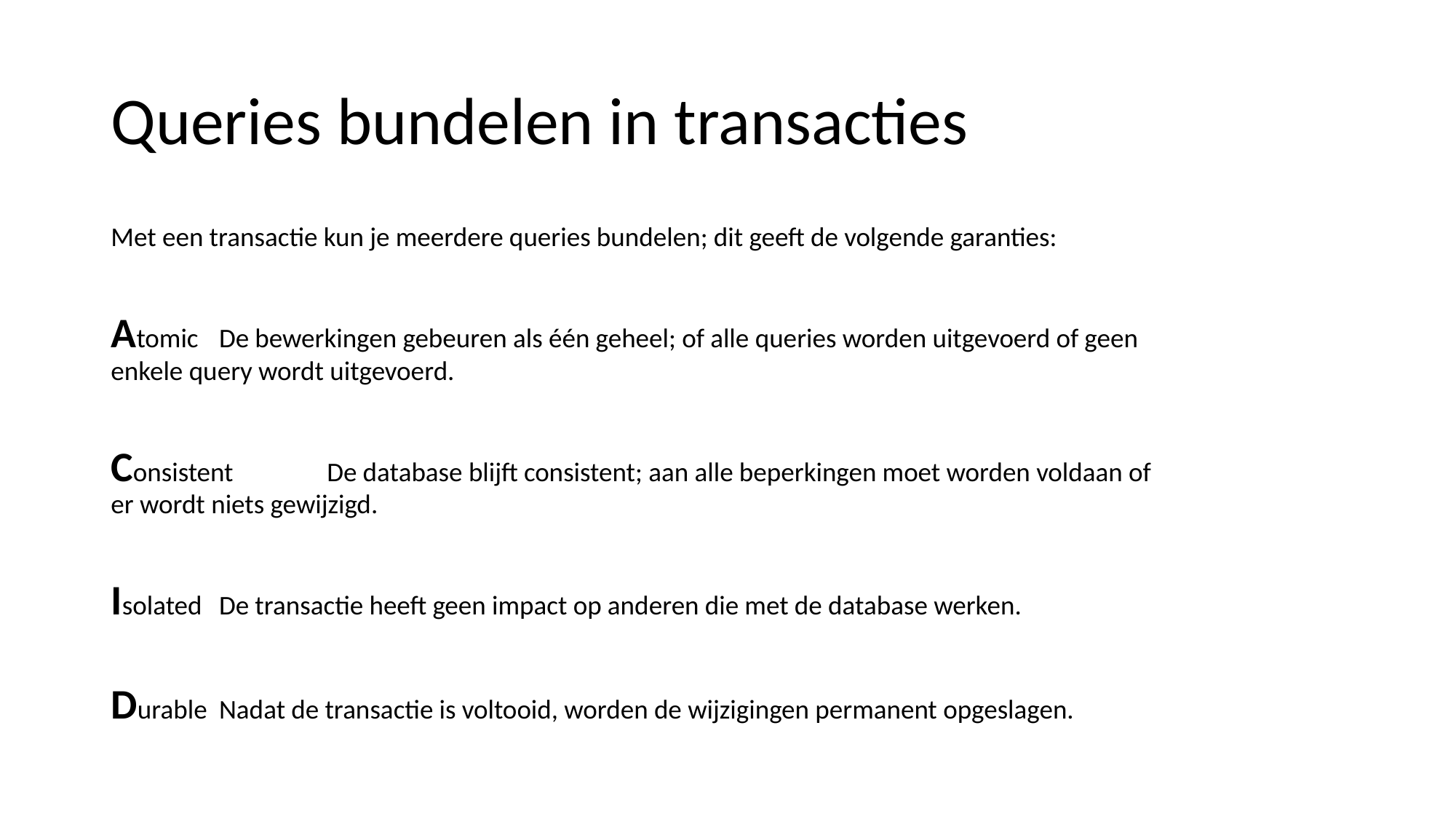

# Queries bundelen in transacties
Met een transactie kun je meerdere queries bundelen; dit geeft de volgende garanties:

Atomic		De bewerkingen gebeuren als één geheel; of alle queries worden uitgevoerd of geen 			enkele query wordt uitgevoerd.

Consistent	De database blijft consistent; aan alle beperkingen moet worden voldaan of 				er wordt niets gewijzigd.

Isolated		De transactie heeft geen impact op anderen die met de database werken.

Durable		Nadat de transactie is voltooid, worden de wijzigingen permanent opgeslagen.